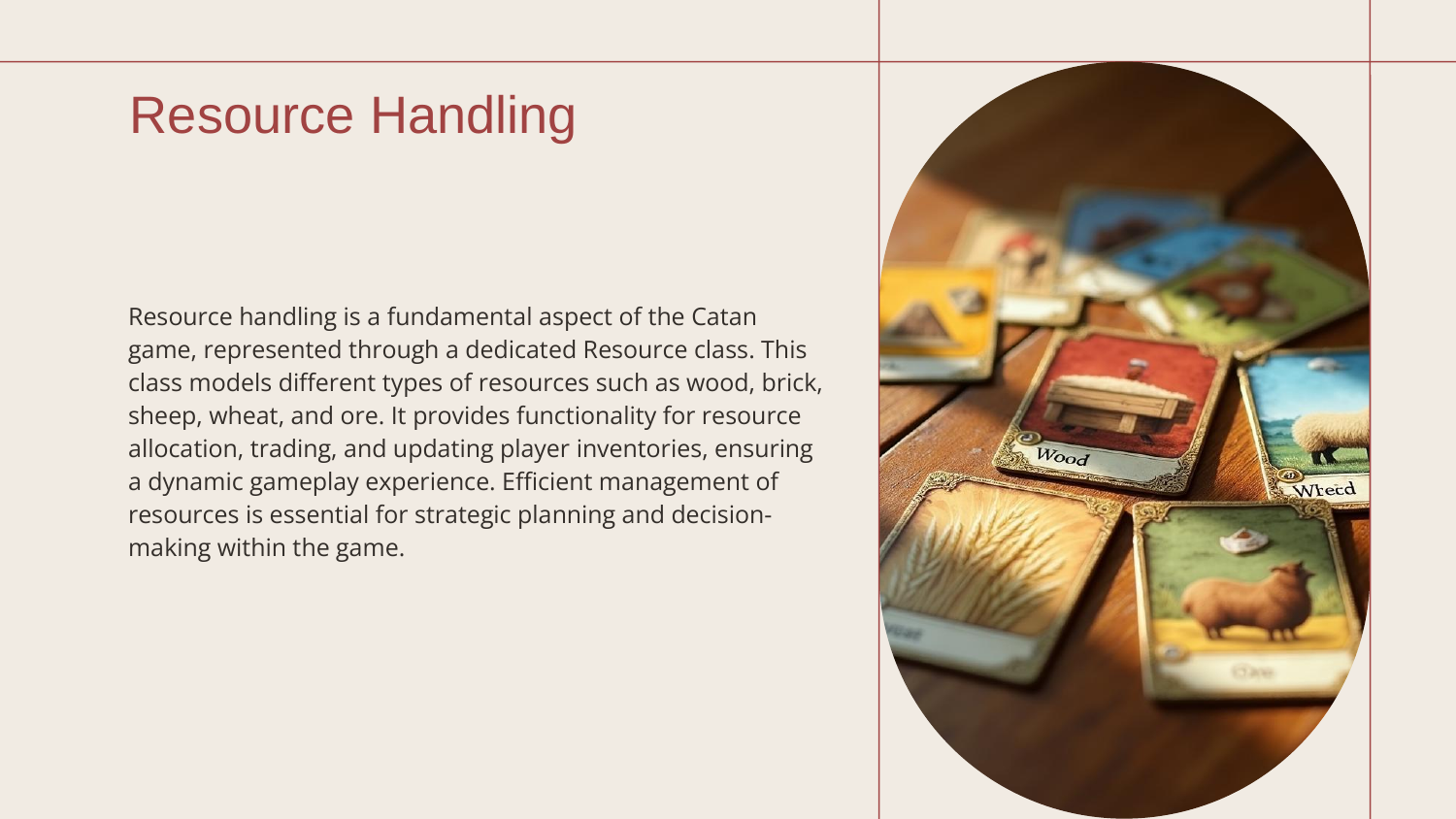

# Resource Handling
Resource handling is a fundamental aspect of the Catan game, represented through a dedicated Resource class. This class models different types of resources such as wood, brick, sheep, wheat, and ore. It provides functionality for resource allocation, trading, and updating player inventories, ensuring a dynamic gameplay experience. Efficient management of resources is essential for strategic planning and decision-making within the game.